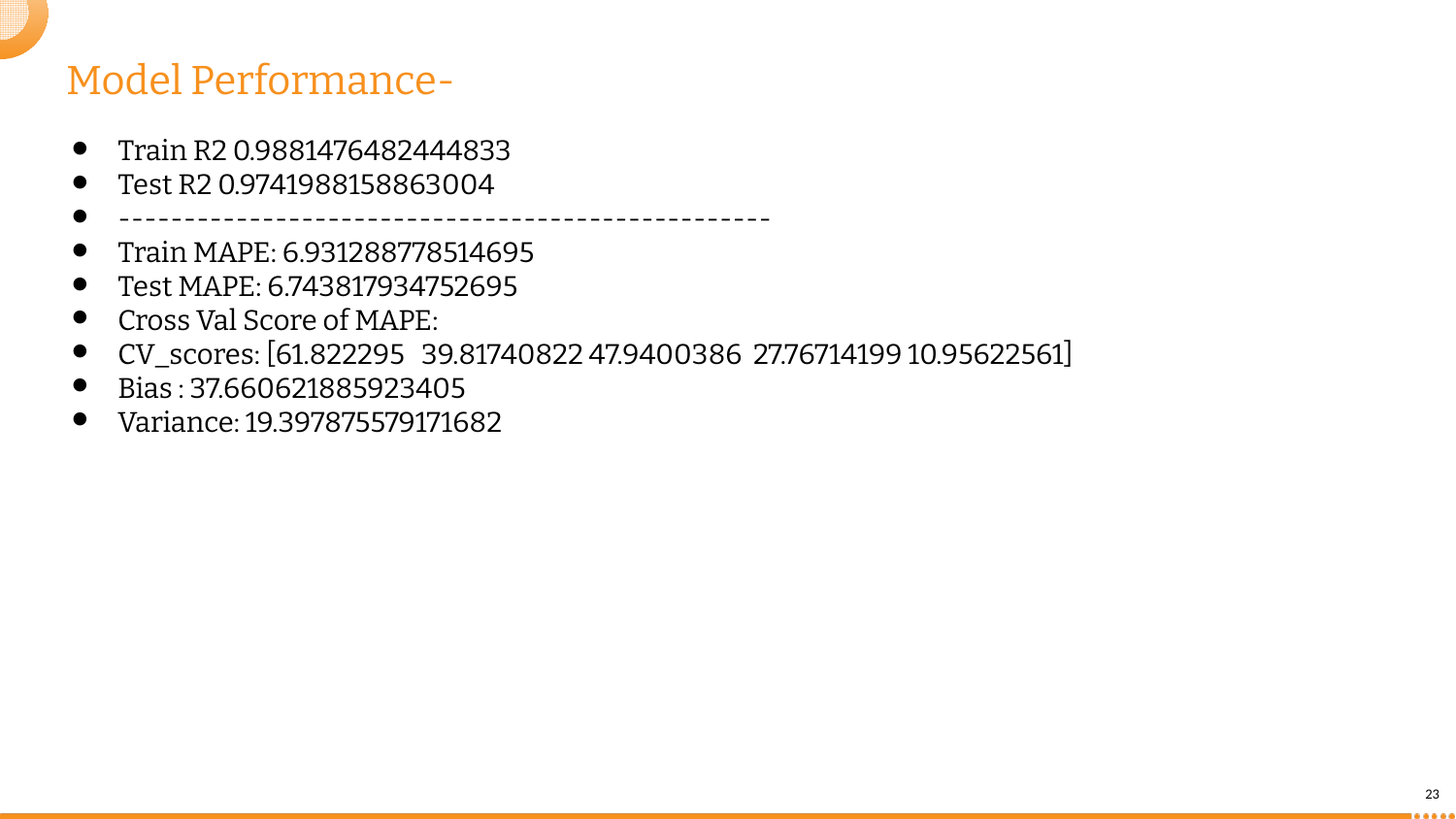

# Model Performance-
Train R2 0.9881476482444833
Test R2 0.9741988158863004
--------------------------------------------------
Train MAPE: 6.931288778514695
Test MAPE: 6.743817934752695
Cross Val Score of MAPE:
CV_scores: [61.822295   39.81740822 47.9400386  27.76714199 10.95622561]
Bias : 37.660621885923405
Variance: 19.397875579171682